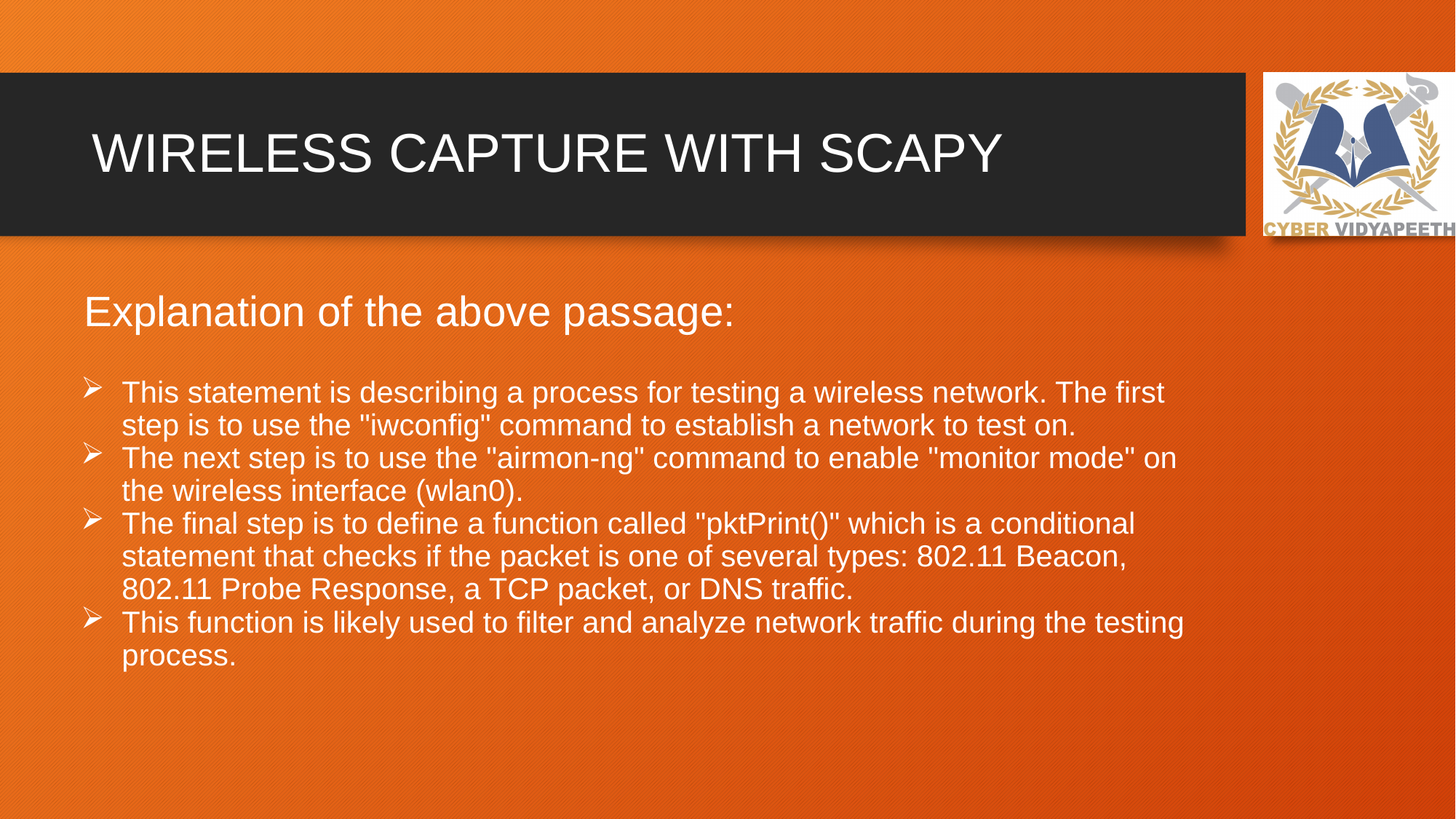

# WIRELESS CAPTURE WITH SCAPY
Explanation of the above passage:
This statement is describing a process for testing a wireless network. The first step is to use the "iwconfig" command to establish a network to test on.
The next step is to use the "airmon-ng" command to enable "monitor mode" on the wireless interface (wlan0).
The final step is to define a function called "pktPrint()" which is a conditional statement that checks if the packet is one of several types: 802.11 Beacon, 802.11 Probe Response, a TCP packet, or DNS traffic.
This function is likely used to filter and analyze network traffic during the testing process.